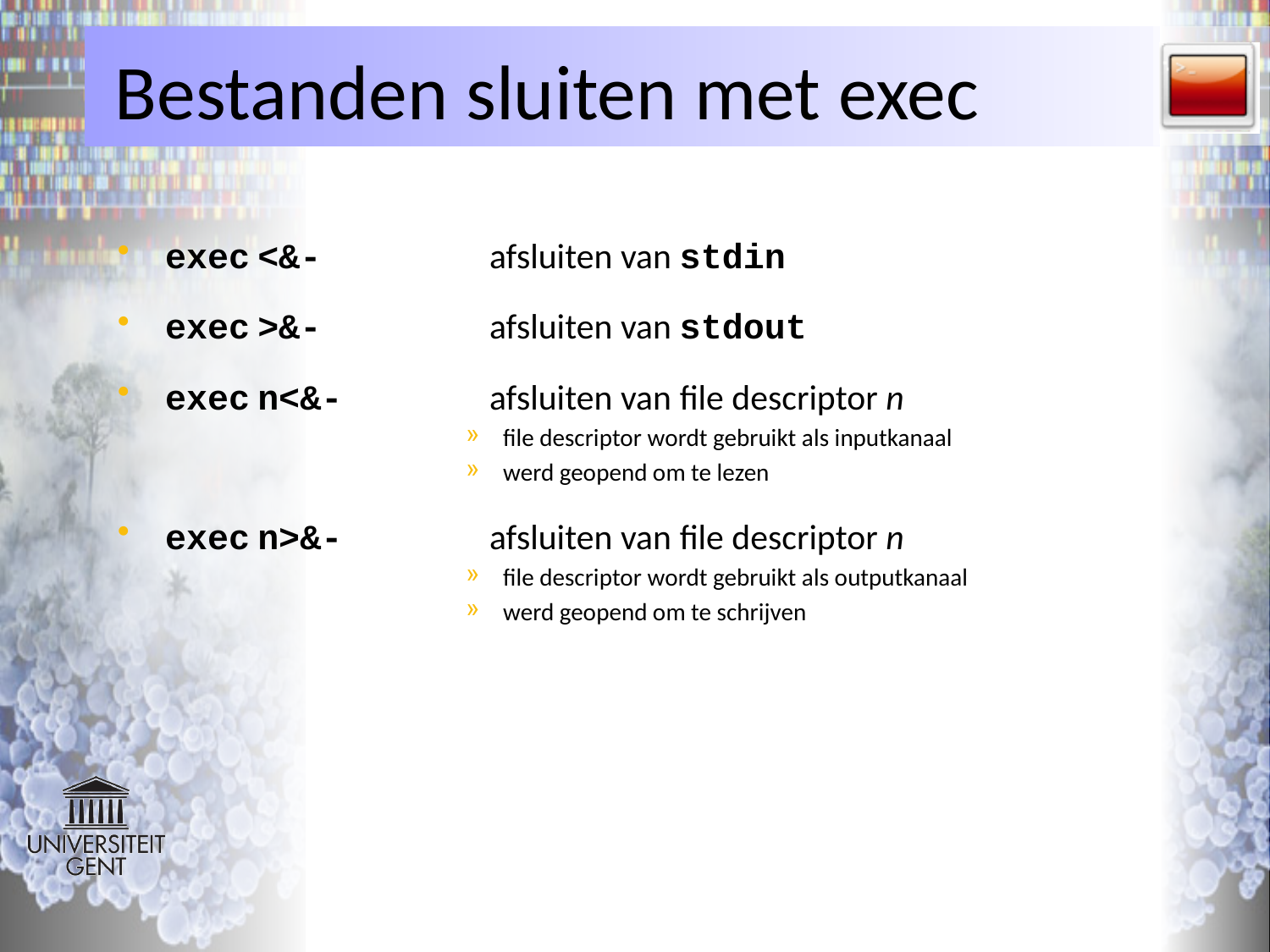

# Bestanden sluiten met exec
exec <&- 	afsluiten van stdin
exec >&-	afsluiten van stdout
exec n<&-	afsluiten van file descriptor n
file descriptor wordt gebruikt als inputkanaal
werd geopend om te lezen
exec n>&-	afsluiten van file descriptor n
file descriptor wordt gebruikt als outputkanaal
werd geopend om te schrijven